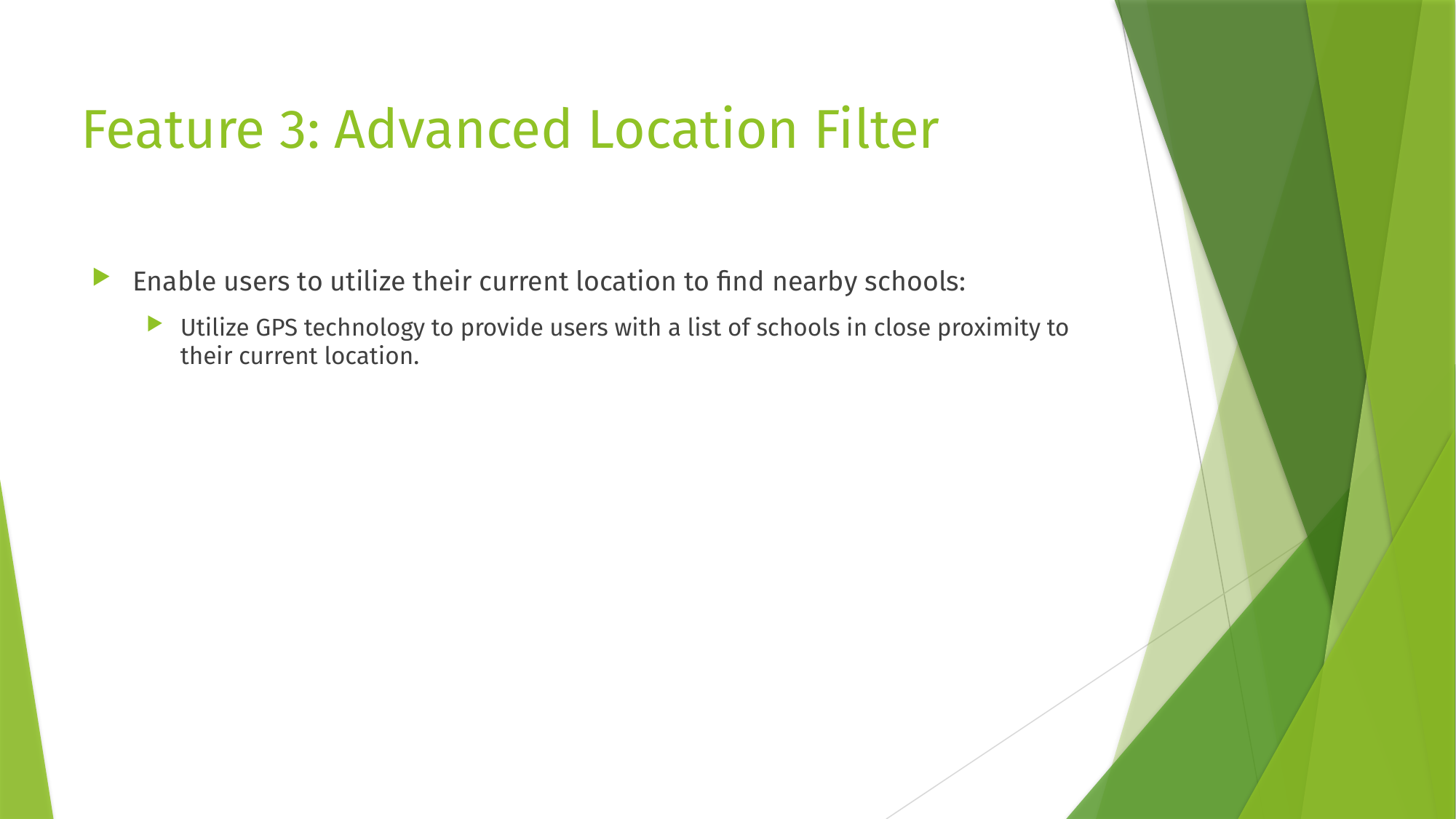

# Feature 3: Advanced Location Filter
Enable users to utilize their current location to find nearby schools:
Utilize GPS technology to provide users with a list of schools in close proximity to their current location.